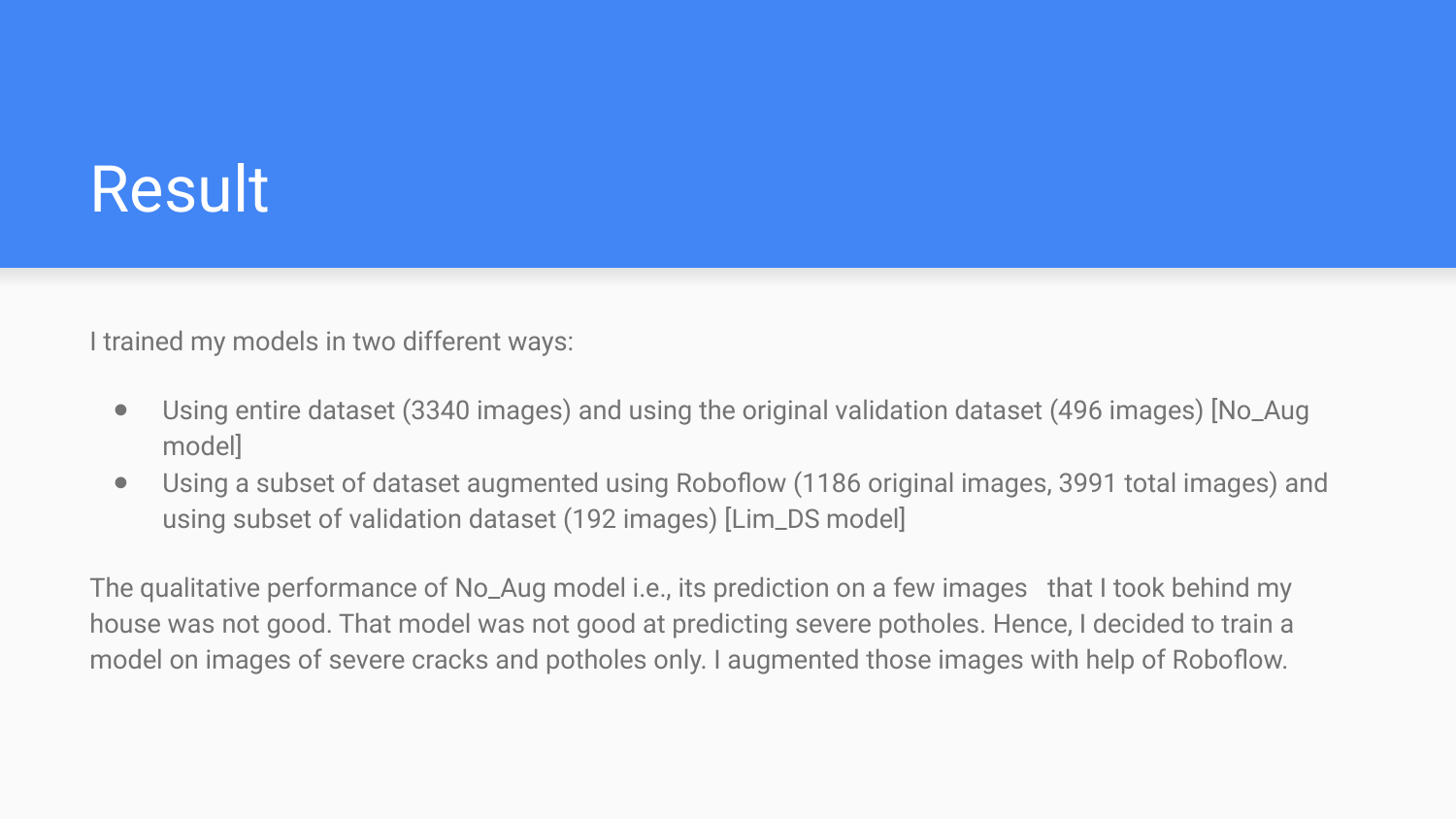

# Result
I trained my models in two different ways:
Using entire dataset (3340 images) and using the original validation dataset (496 images) [No_Aug model]
Using a subset of dataset augmented using Roboflow (1186 original images, 3991 total images) and using subset of validation dataset (192 images) [Lim_DS model]
The qualitative performance of No_Aug model i.e., its prediction on a few images   that I took behind my house was not good. That model was not good at predicting severe potholes. Hence, I decided to train a model on images of severe cracks and potholes only. I augmented those images with help of Roboflow.